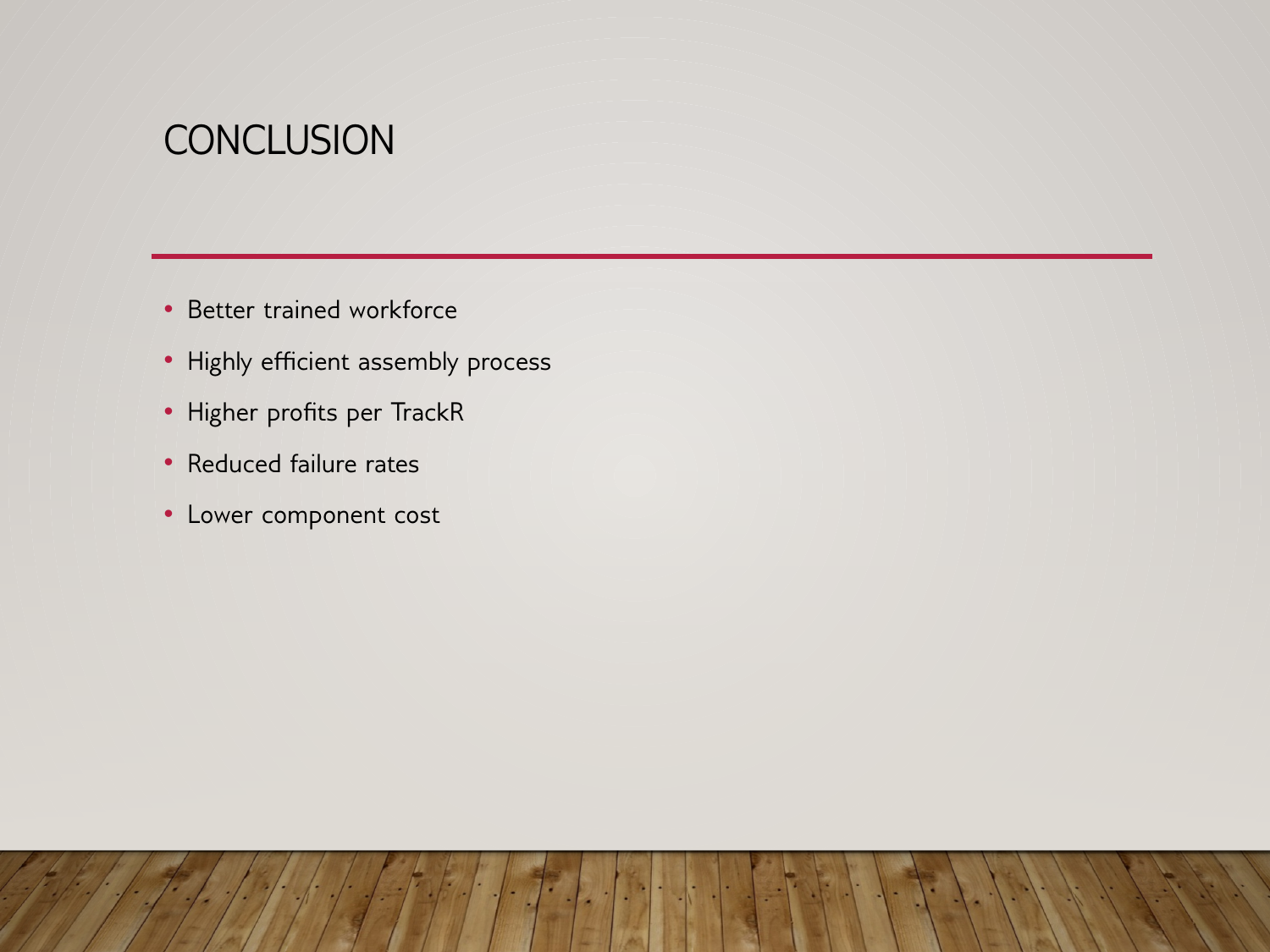

# Conclusion
Better trained workforce
Highly efficient assembly process
Higher profits per TrackR
Reduced failure rates
Lower component cost